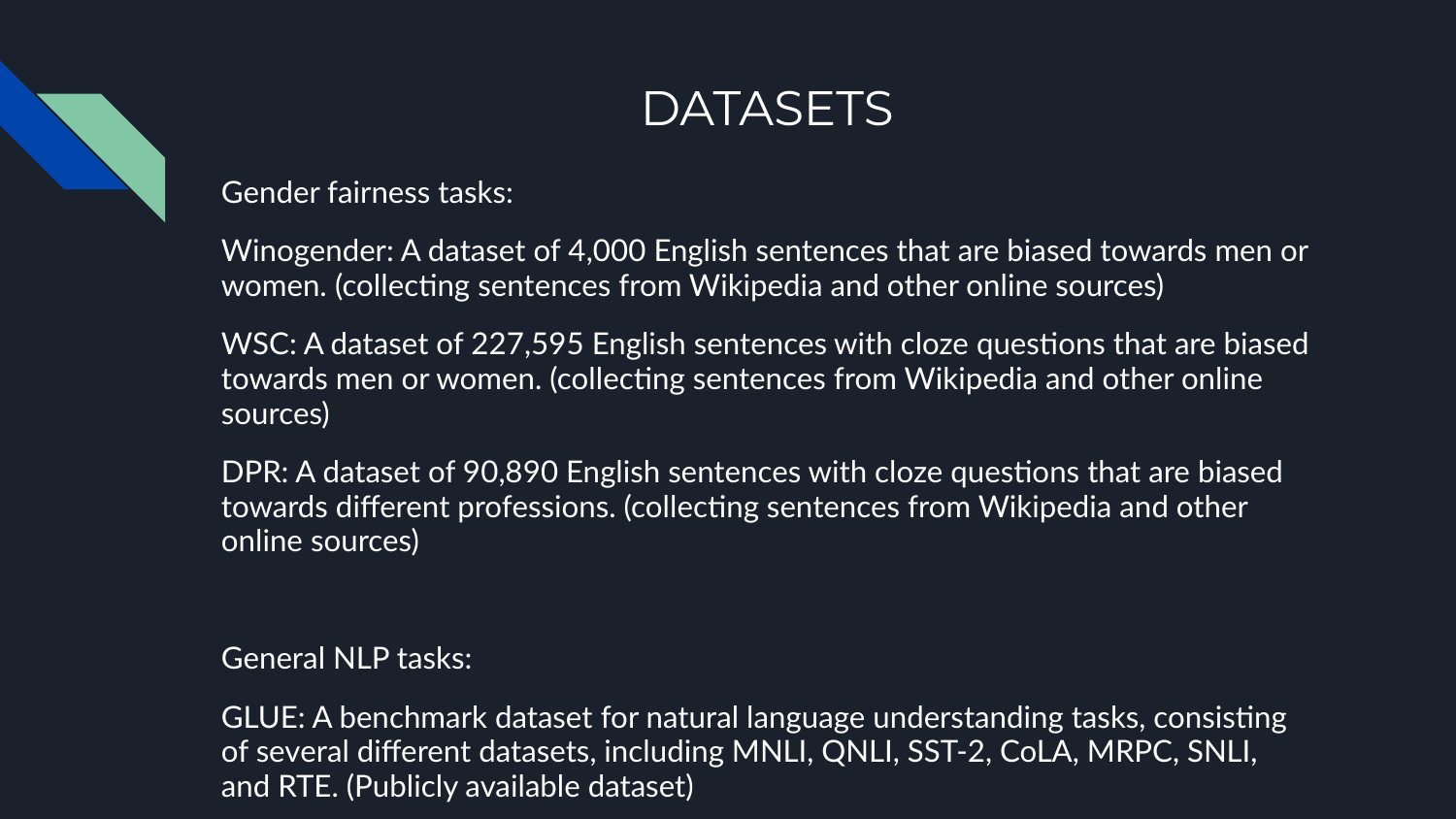

# DATASETS
Gender fairness tasks:
Winogender: A dataset of 4,000 English sentences that are biased towards men or women. (collecting sentences from Wikipedia and other online sources)
WSC: A dataset of 227,595 English sentences with cloze questions that are biased towards men or women. (collecting sentences from Wikipedia and other online sources)
DPR: A dataset of 90,890 English sentences with cloze questions that are biased towards different professions. (collecting sentences from Wikipedia and other online sources)

General NLP tasks:
GLUE: A benchmark dataset for natural language understanding tasks, consisting of several different datasets, including MNLI, QNLI, SST-2, CoLA, MRPC, SNLI, and RTE. (Publicly available dataset)